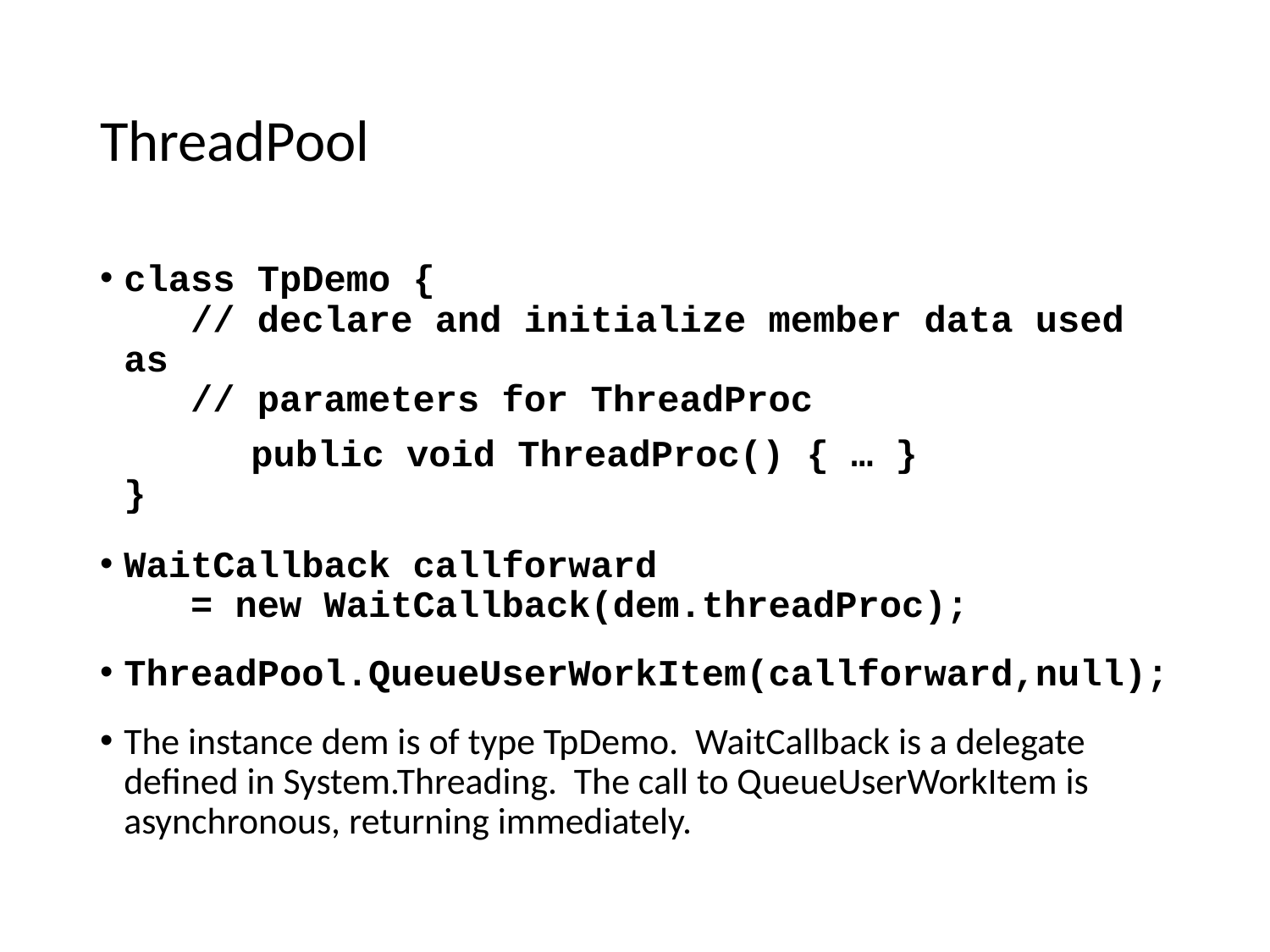

# ThreadPool
class TpDemo {
   // declare and initialize member data used as
   // parameters for ThreadProc
 	public void ThreadProc() { … }
}
WaitCallback callforward
   = new WaitCallback(dem.threadProc);
ThreadPool.QueueUserWorkItem(callforward,null);
The instance dem is of type TpDemo.  WaitCallback is a delegate defined in System.Threading.  The call to QueueUserWorkItem is asynchronous, returning immediately.